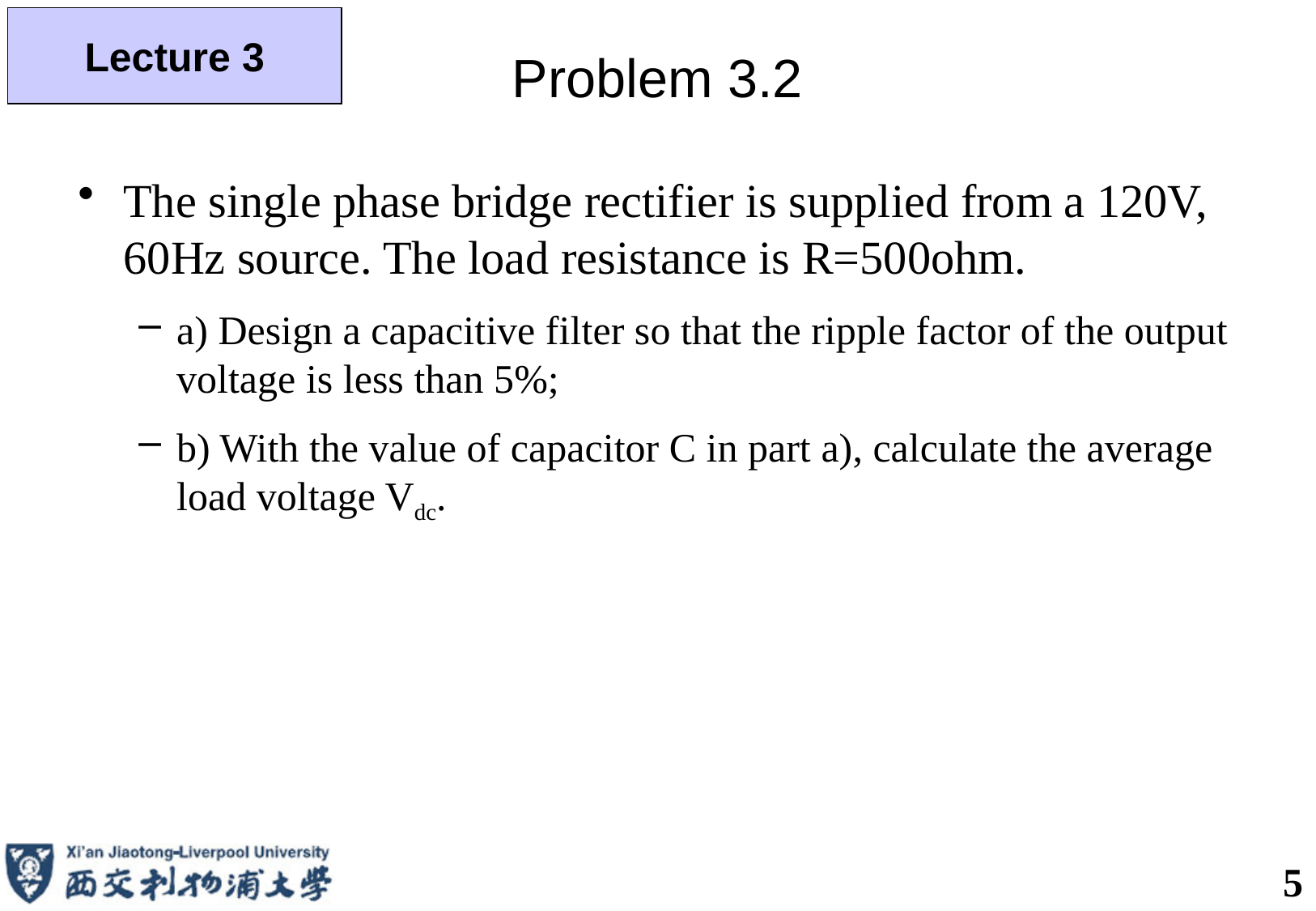

# Problem 3.2
Lecture 3
The single phase bridge rectifier is supplied from a 120V, 60Hz source. The load resistance is R=500ohm.
a) Design a capacitive filter so that the ripple factor of the output voltage is less than 5%;
b) With the value of capacitor C in part a), calculate the average load voltage Vdc.